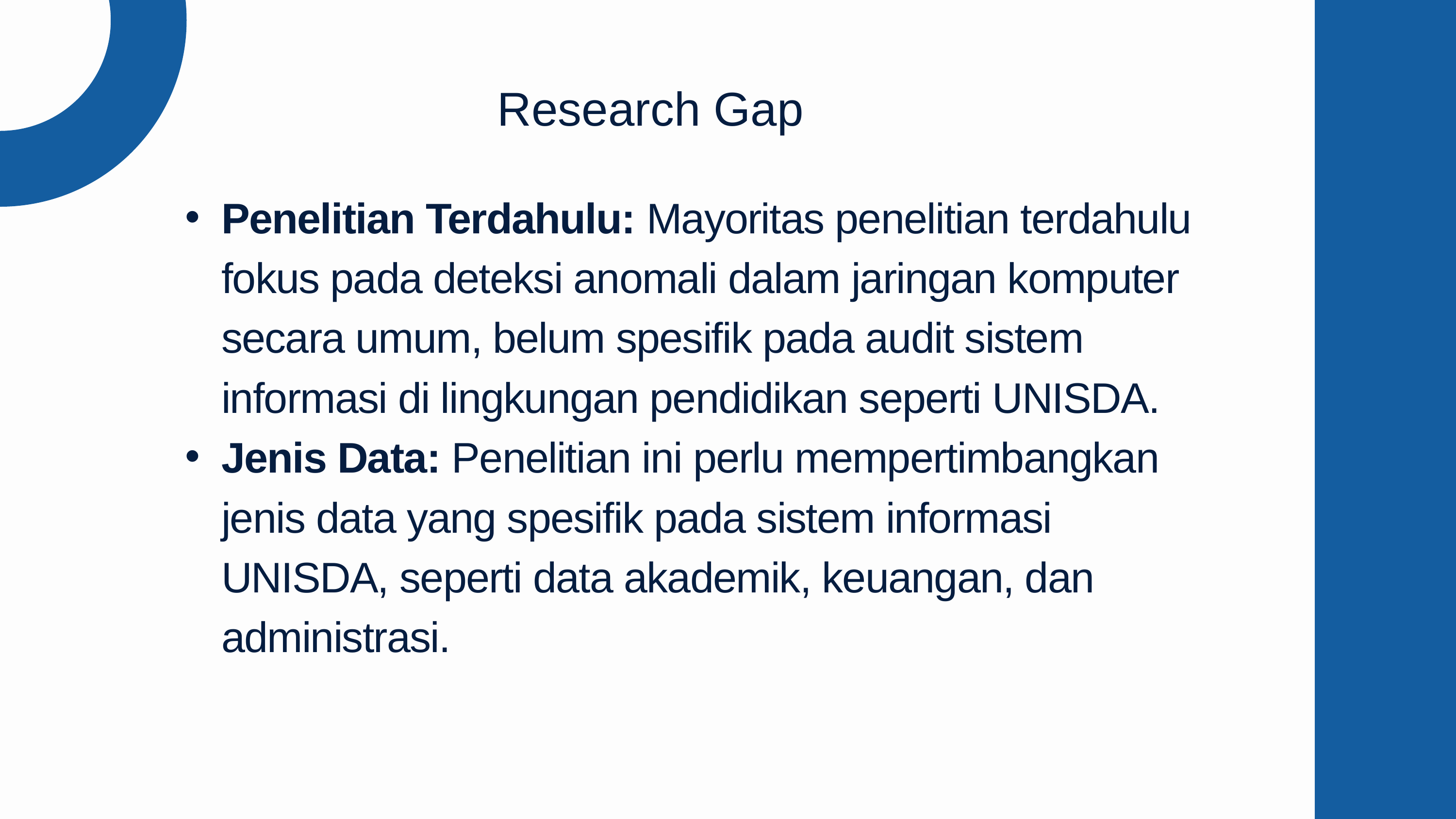

Research Gap

Penelitian Terdahulu: Mayoritas penelitian terdahulu fokus pada deteksi anomali dalam jaringan komputer secara umum, belum spesifik pada audit sistem informasi di lingkungan pendidikan seperti UNISDA.
Jenis Data: Penelitian ini perlu mempertimbangkan jenis data yang spesifik pada sistem informasi UNISDA, seperti data akademik, keuangan, dan administrasi.